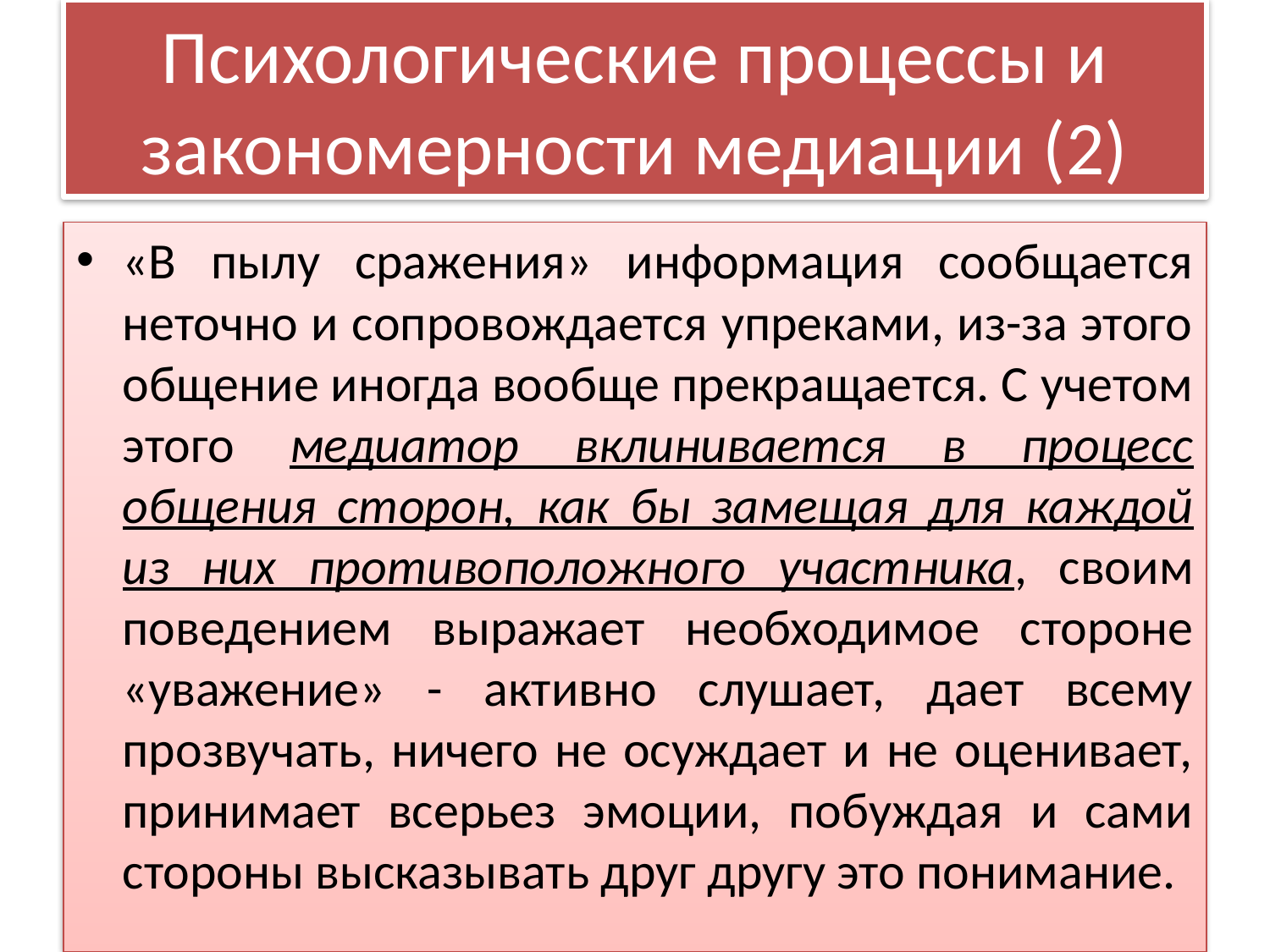

# Психологические процессы и закономерности медиации (2)
«В пылу сражения» информация сообщается неточно и сопровождается упреками, из-за этого общение иногда вообще прекращается. С учетом этого медиатор вклинивается в процесс общения сторон, как бы замещая для каждой из них противоположного участника, своим поведением выражает необходимое стороне «уважение» - активно слушает, дает всему прозвучать, ничего не осуждает и не оценивает, принимает всерьез эмоции, побуждая и сами стороны высказывать друг другу это понимание.